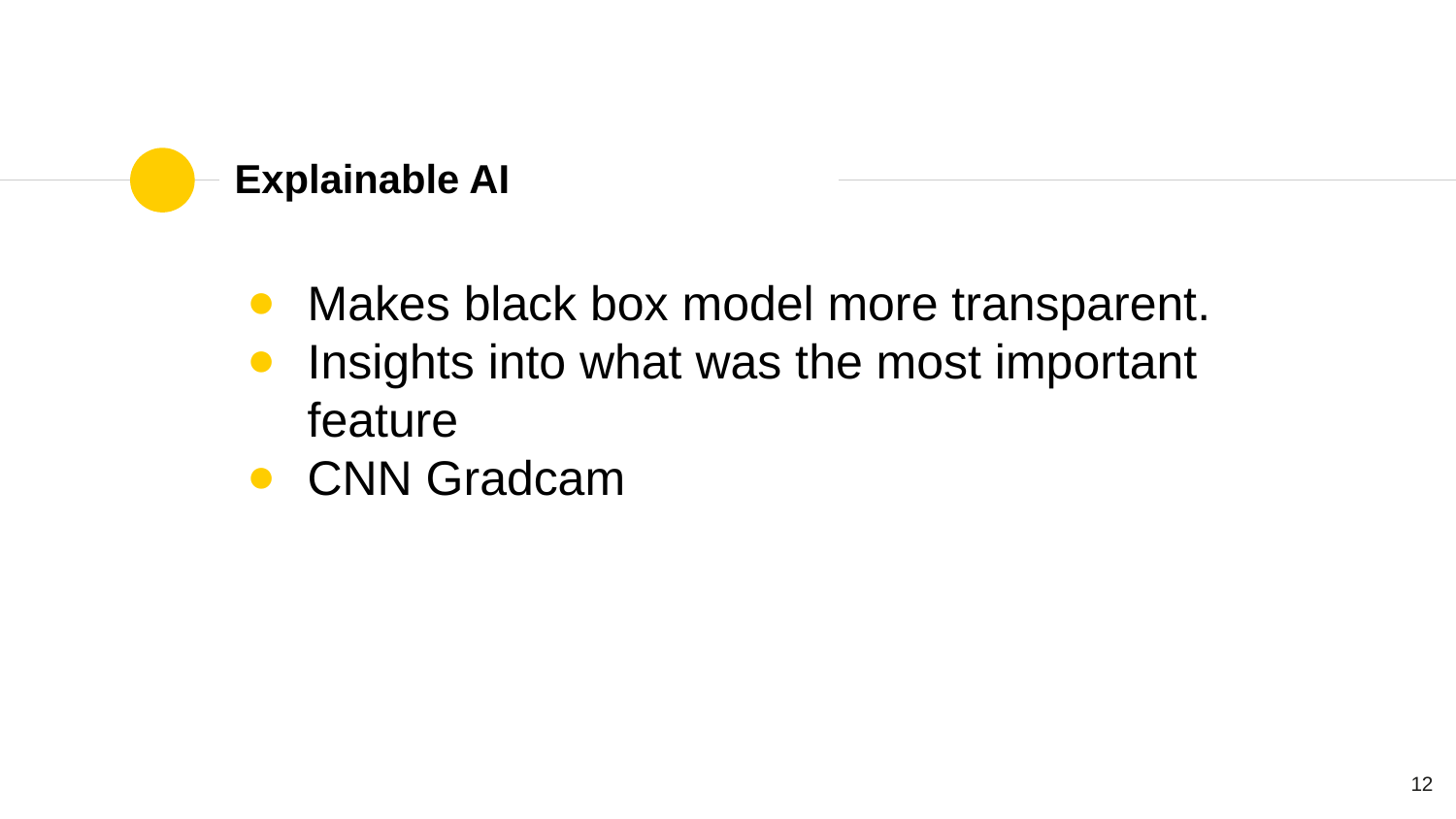

# Explainable AI
Makes black box model more transparent.
Insights into what was the most important feature
CNN Gradcam

12